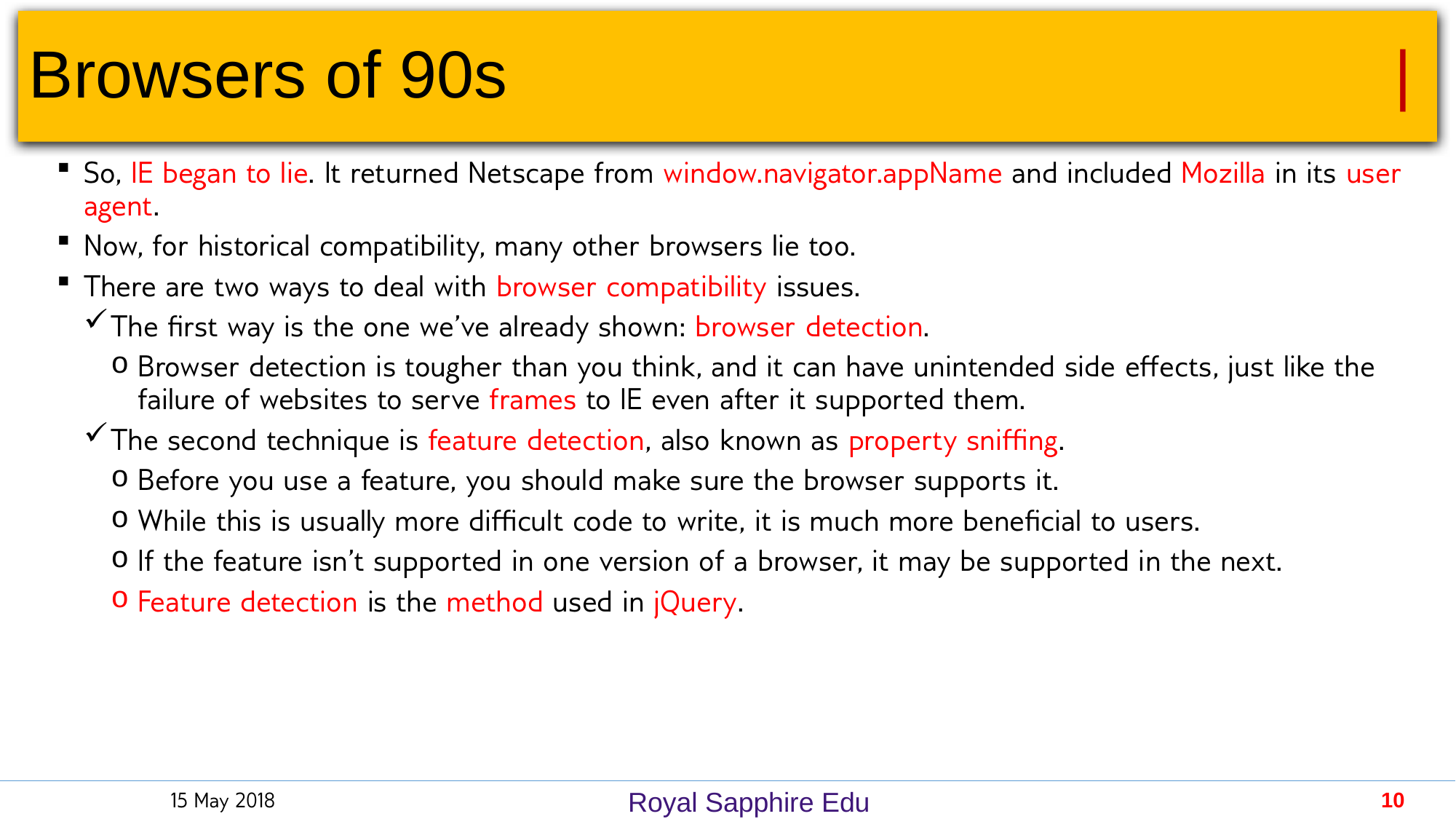

# Browsers of 90s								   |
So, IE began to lie. It returned Netscape from window.navigator.appName and included Mozilla in its user agent.
Now, for historical compatibility, many other browsers lie too.
There are two ways to deal with browser compatibility issues.
The first way is the one we’ve already shown: browser detection.
Browser detection is tougher than you think, and it can have unintended side effects, just like the failure of websites to serve frames to IE even after it supported them.
The second technique is feature detection, also known as property sniffing.
Before you use a feature, you should make sure the browser supports it.
While this is usually more difficult code to write, it is much more beneficial to users.
If the feature isn’t supported in one version of a browser, it may be supported in the next.
Feature detection is the method used in jQuery.
15 May 2018
10